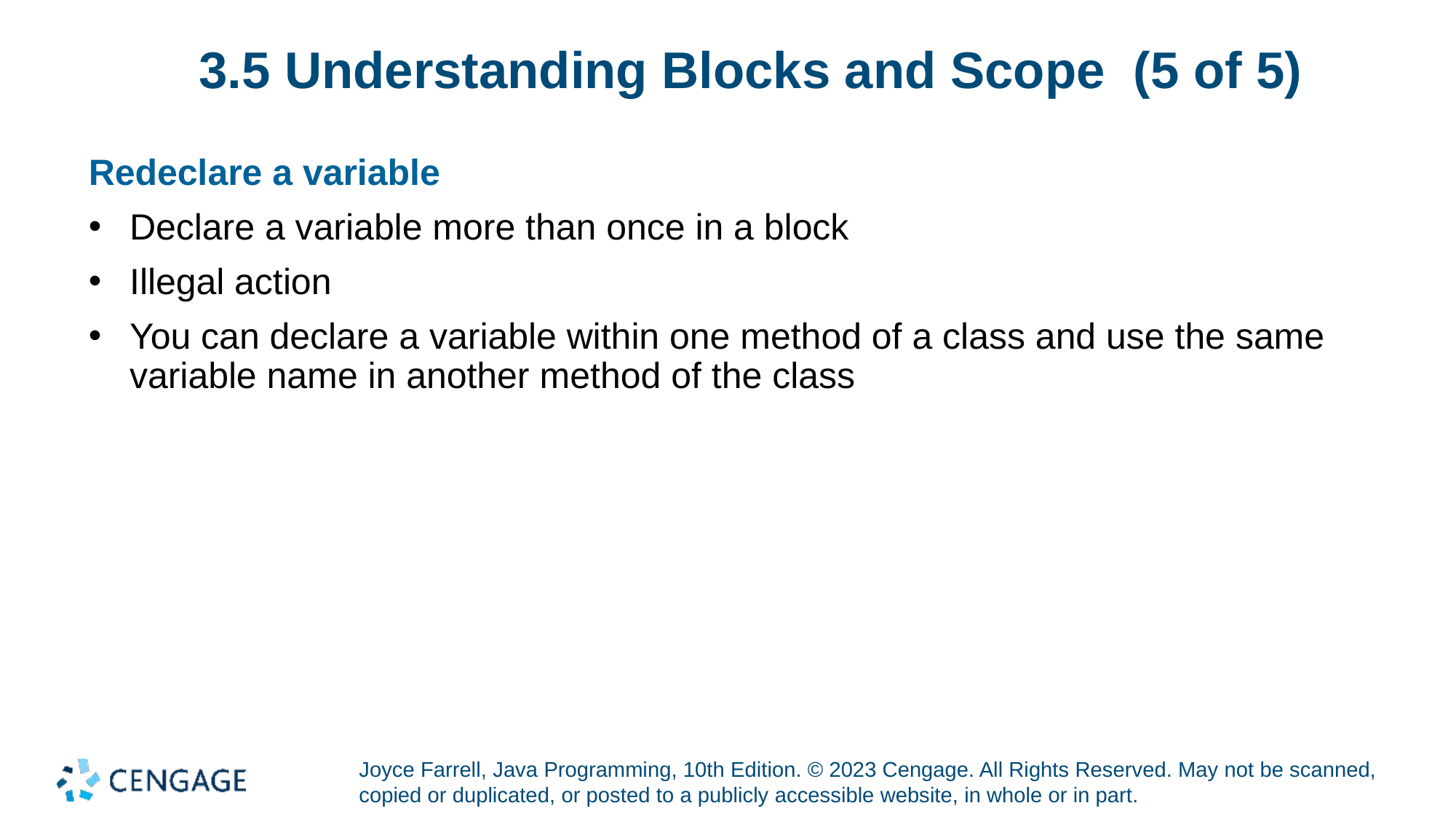

# 3.5 Understanding Blocks and Scope  (5 of 5)
Redeclare a variable
Declare a variable more than once in a block
Illegal action
You can declare a variable within one method of a class and use the same variable name in another method of the class